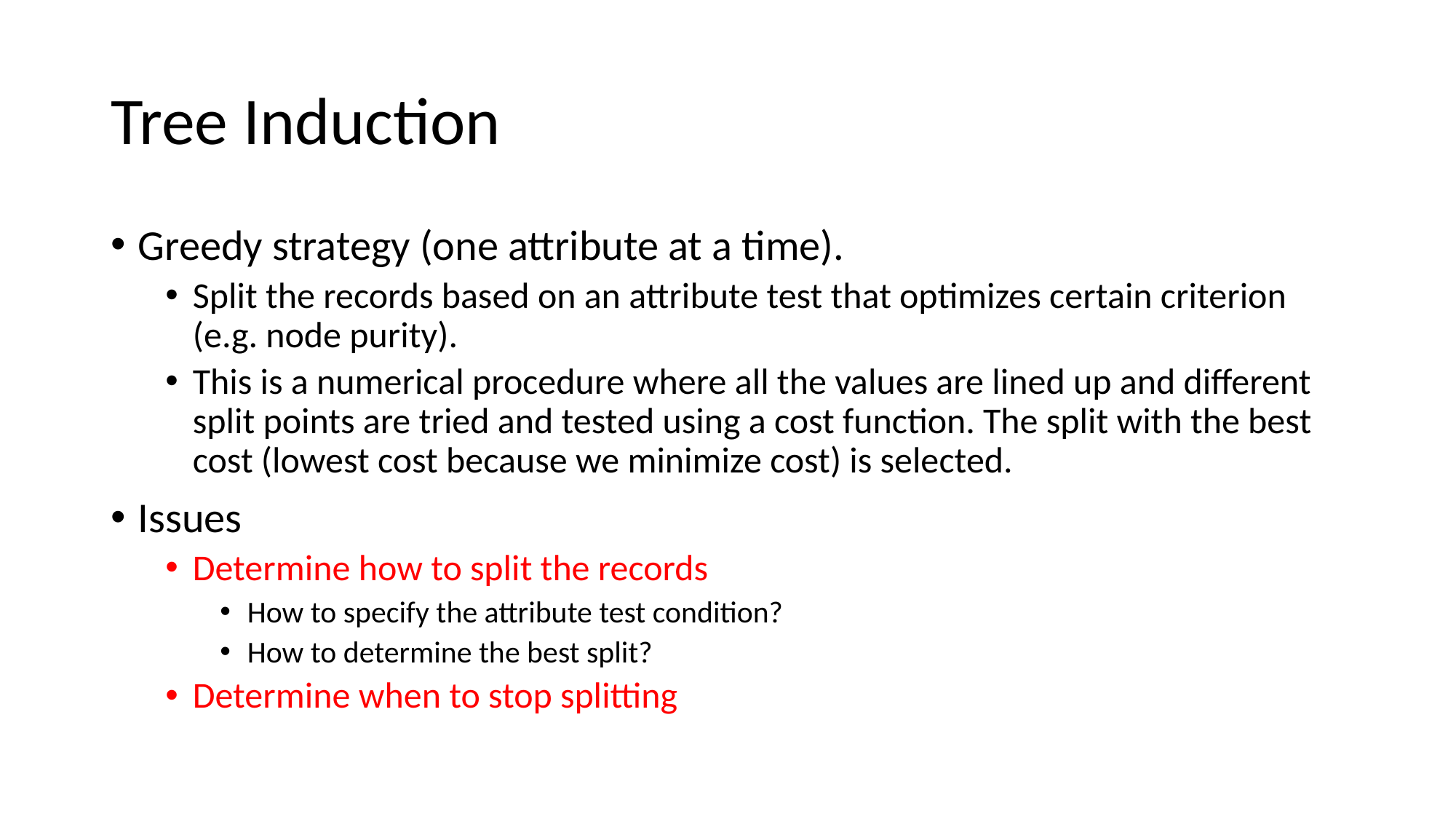

# Tree Induction
Greedy strategy (one attribute at a time).
Split the records based on an attribute test that optimizes certain criterion (e.g. node purity).
This is a numerical procedure where all the values are lined up and different split points are tried and tested using a cost function. The split with the best cost (lowest cost because we minimize cost) is selected.
Issues
Determine how to split the records
How to specify the attribute test condition?
How to determine the best split?
Determine when to stop splitting